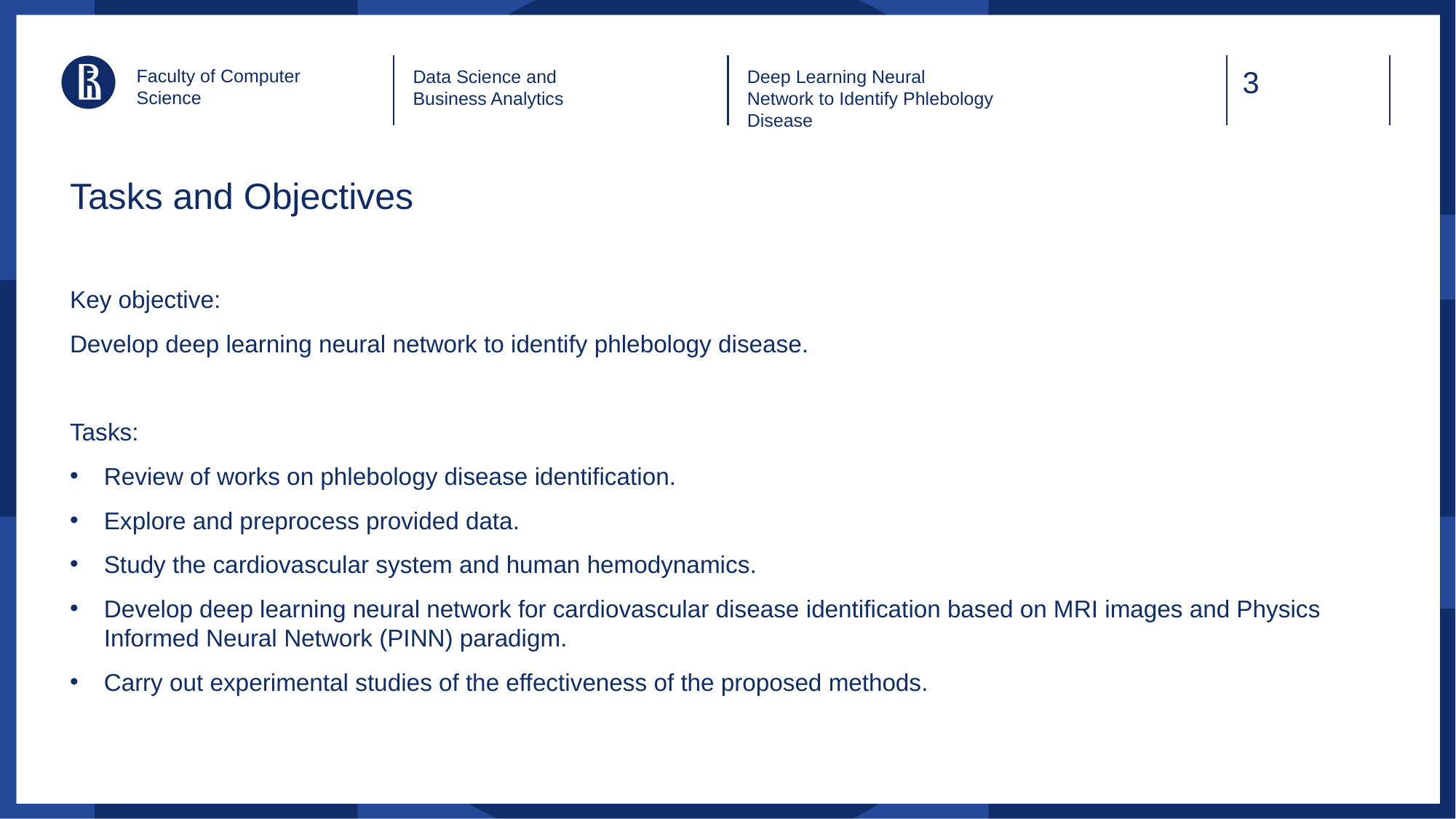

Faculty of Computer Science
Data Science and
Business Analytics
Deep Learning Neural Network to Identify Phlebology Disease
# Tasks and Objectives
Key objective:
Develop deep learning neural network to identify phlebology disease.

Tasks:
Review of works on phlebology disease identification.
Explore and preprocess provided data.
Study the cardiovascular system and human hemodynamics.
Develop deep learning neural network for cardiovascular disease identification based on MRI images and Physics Informed Neural Network (PINN) paradigm.
Carry out experimental studies of the effectiveness of the proposed methods.